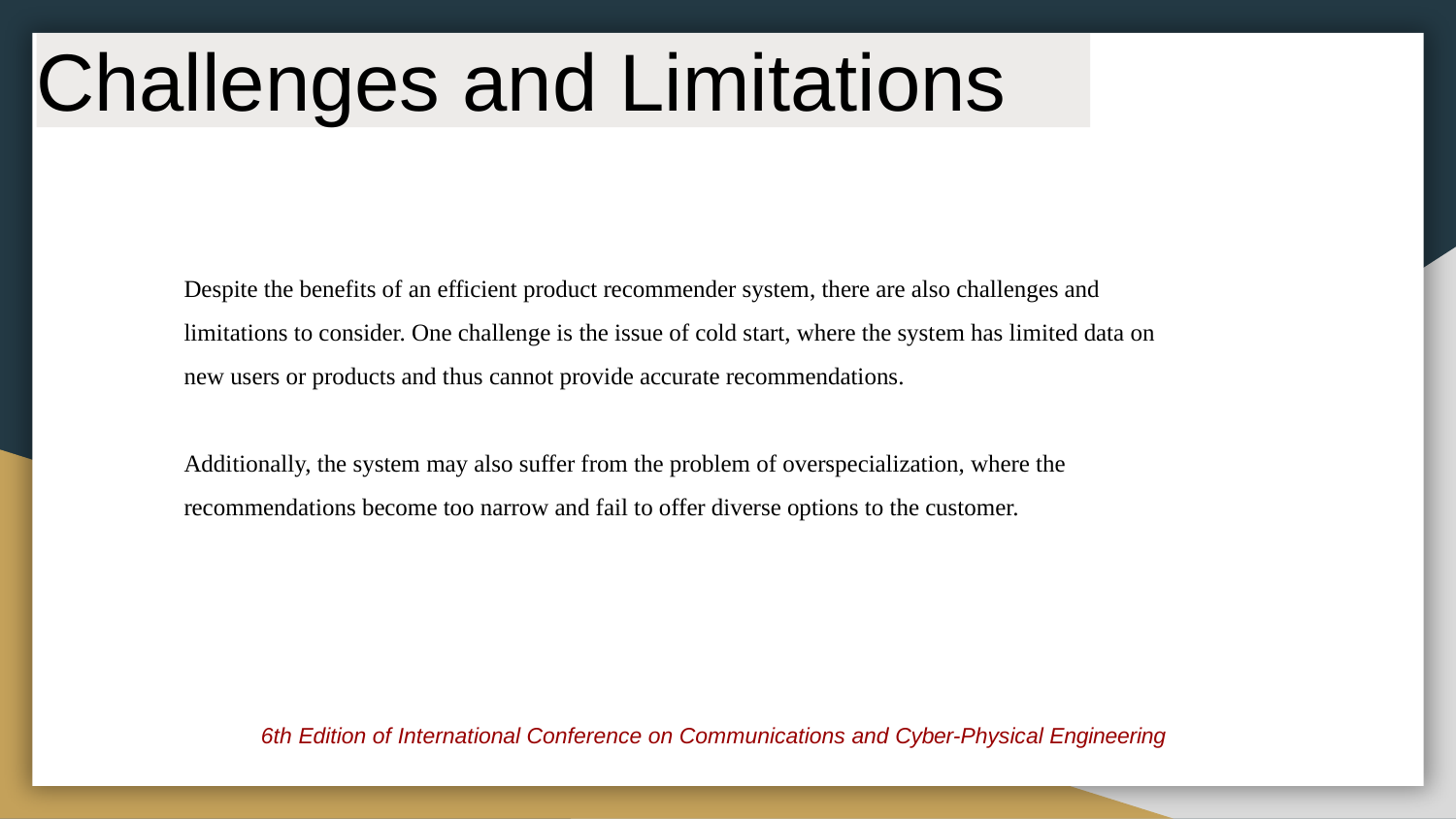

Challenges and Limitations
Despite the benefits of an efficient product recommender system, there are also challenges and limitations to consider. One challenge is the issue of cold start, where the system has limited data on new users or products and thus cannot provide accurate recommendations.

Additionally, the system may also suffer from the problem of overspecialization, where the recommendations become too narrow and fail to offer diverse options to the customer.
6th Edition of International Conference on Communications and Cyber-Physical Engineering